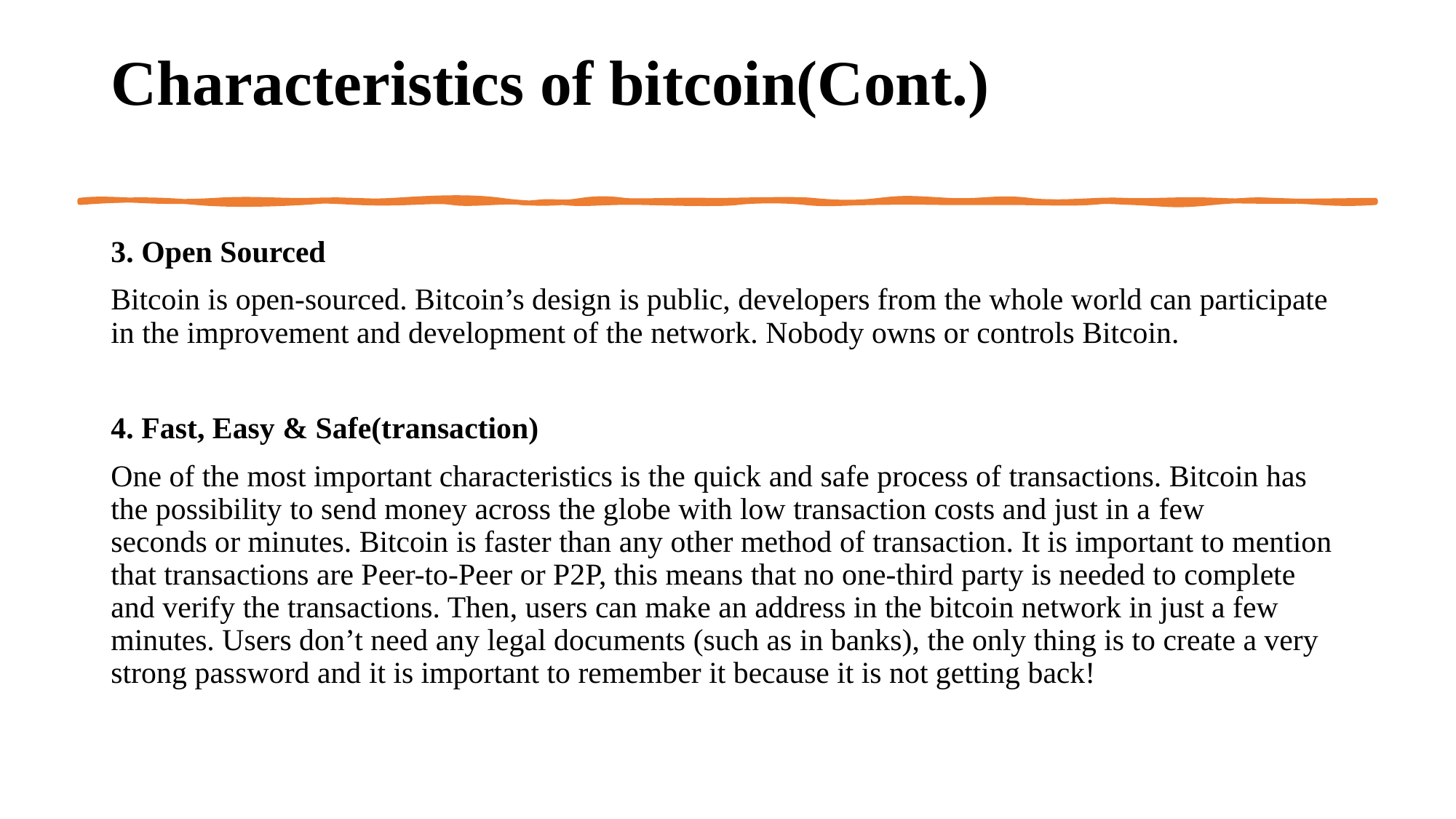

# Characteristics of bitcoin(Cont.)

3. Open Sourced
Bitcoin is open-sourced. Bitcoin’s design is public, developers from the whole world can participate in the improvement and development of the network. Nobody owns or controls Bitcoin.

4. Fast, Easy & Safe(transaction)
One of the most important characteristics is the quick and safe process of transactions. Bitcoin has the possibility to send money across the globe with low transaction costs and just in a few seconds or minutes. Bitcoin is faster than any other method of transaction. It is important to mention that transactions are Peer-to-Peer or P2P, this means that no one-third party is needed to complete and verify the transactions. Then, users can make an address in the bitcoin network in just a few minutes. Users don’t need any legal documents (such as in banks), the only thing is to create a very strong password and it is important to remember it because it is not getting back!